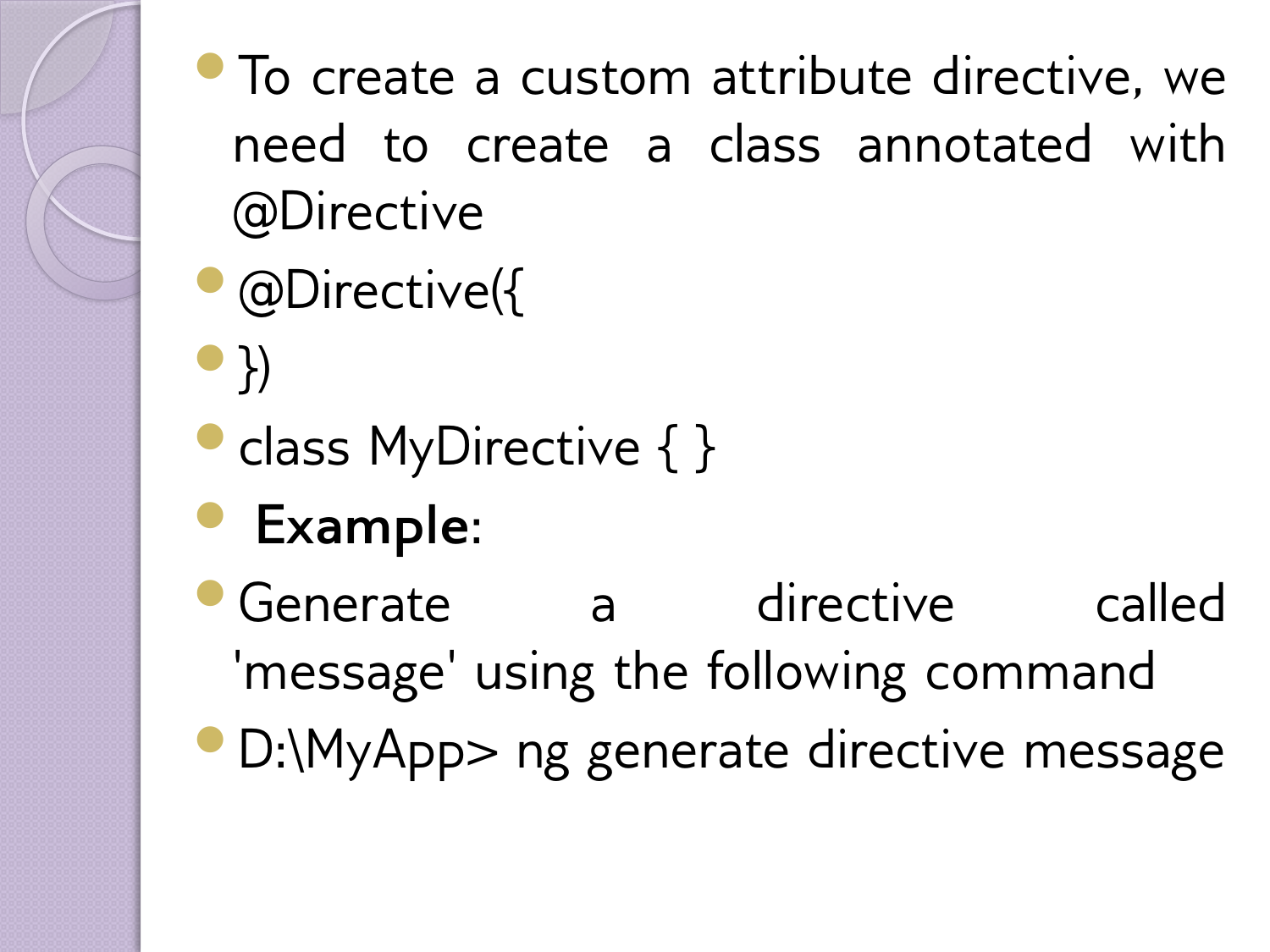

To create a custom attribute directive, we need to create a class annotated with @Directive
@Directive({
})
class MyDirective { }
 Example:
Generate a directive called 'message' using the following command
D:\MyApp> ng generate directive message